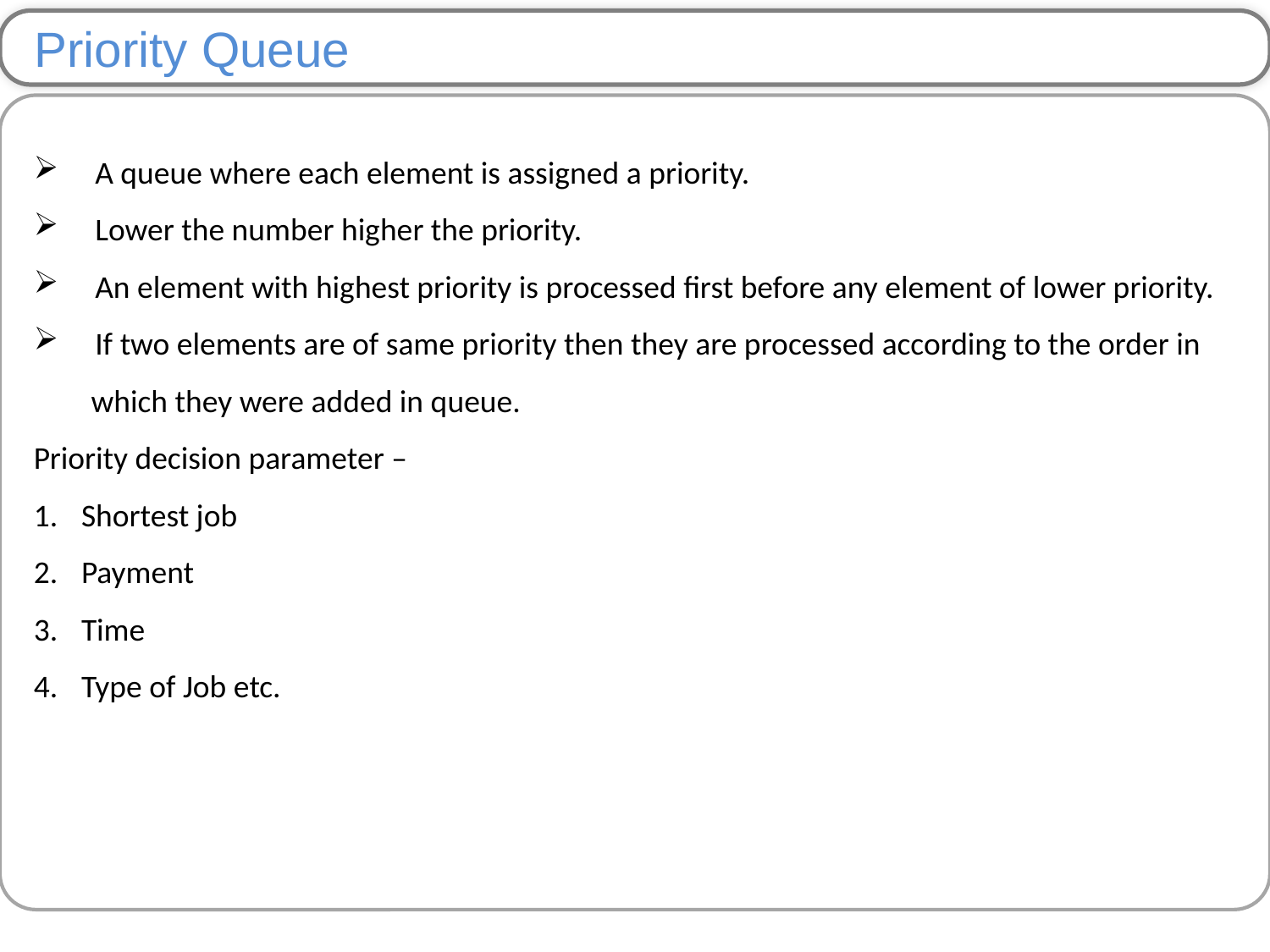

Priority Queue

     A queue where each element is assigned a priority.
     Lower the number higher the priority.
     An element with highest priority is processed first before any element of lower priority.
     If two elements are of same priority then they are processed according to the order in
        which they were added in queue.
Priority decision parameter –
Shortest job
Payment
Time
Type of Job etc.